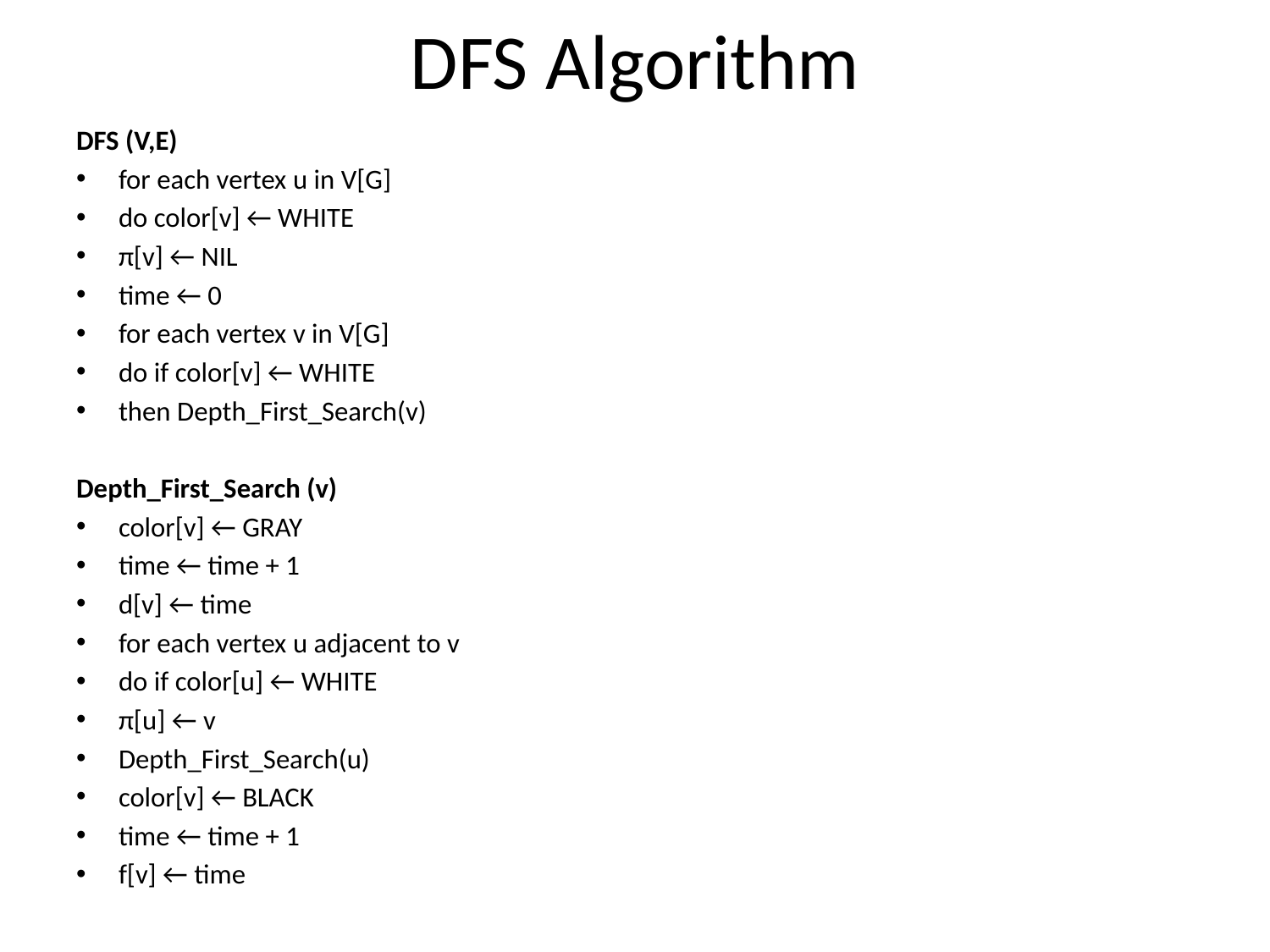

# DFS Algorithm
DFS (V,E)
for each vertex u in V[G]
do color[v] ← WHITE
π[v] ← NIL
time ← 0
for each vertex v in V[G]
do if color[v] ← WHITE
then Depth_First_Search(v)

Depth_First_Search (v)
color[v] ← GRAY
time ← time + 1
d[v] ← time
for each vertex u adjacent to v
do if color[u] ← WHITE
π[u] ← v
Depth_First_Search(u)
color[v] ← BLACK
time ← time + 1
f[v] ← time